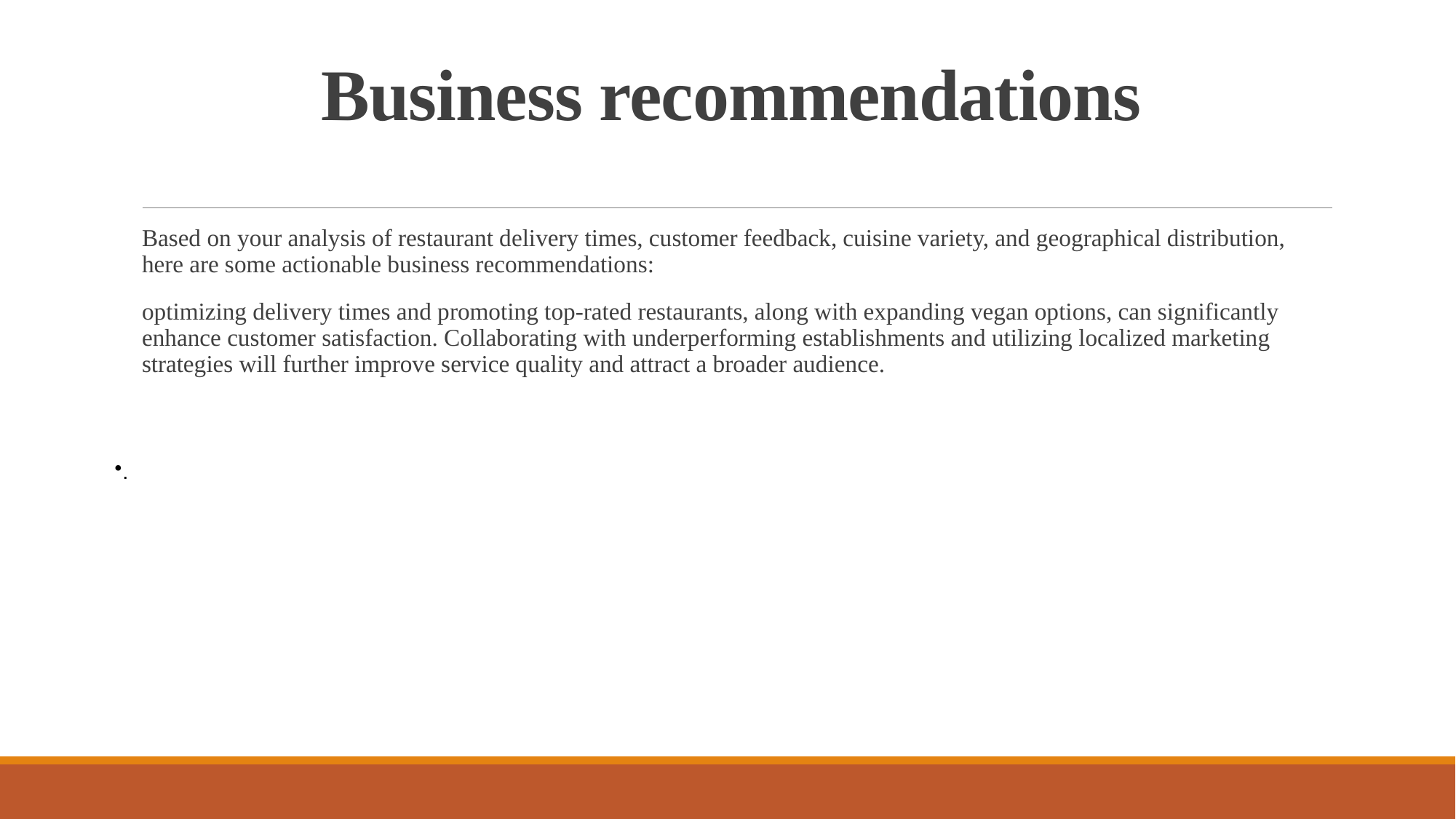

# Business recommendations
Based on your analysis of restaurant delivery times, customer feedback, cuisine variety, and geographical distribution, here are some actionable business recommendations:
optimizing delivery times and promoting top-rated restaurants, along with expanding vegan options, can significantly enhance customer satisfaction. Collaborating with underperforming establishments and utilizing localized marketing strategies will further improve service quality and attract a broader audience.

.